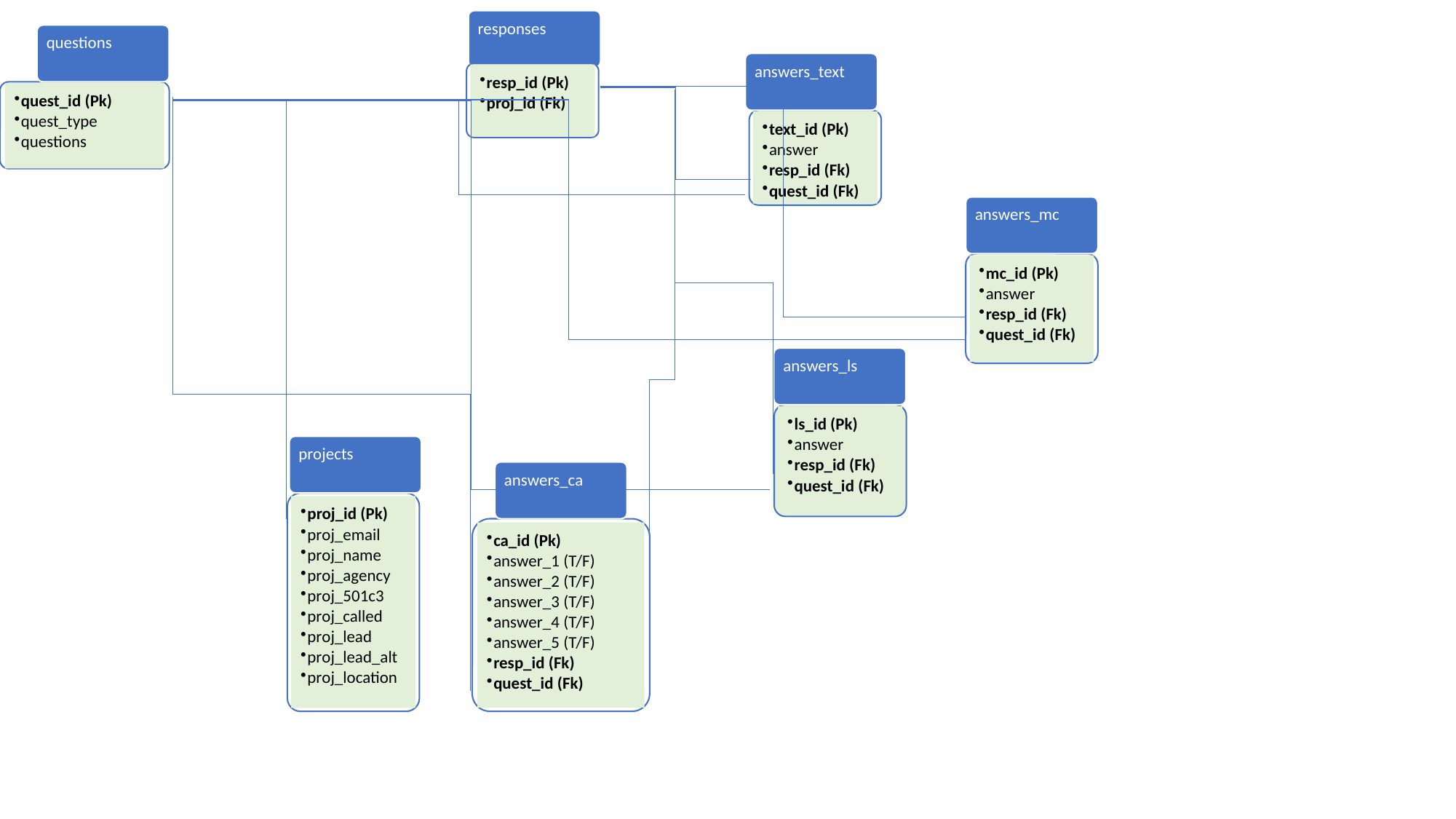

responses

questions

answers_text

resp_id (Pk)
proj_id (Fk)

quest_id (Pk)
quest_type
questions

text_id (Pk)
answer
resp_id (Fk)
quest_id (Fk)

answers_mc

mc_id (Pk)
answer
resp_id (Fk)
quest_id (Fk)

answers_ls

ls_id (Pk)
answer
resp_id (Fk)
quest_id (Fk)

projects

answers_ca

proj_id (Pk)
proj_email
proj_name
proj_agency
proj_501c3
proj_called
proj_lead
proj_lead_alt
proj_location

ca_id (Pk)
answer_1 (T/F)
answer_2 (T/F)
answer_3 (T/F)
answer_4 (T/F)
answer_5 (T/F)
resp_id (Fk)
quest_id (Fk)